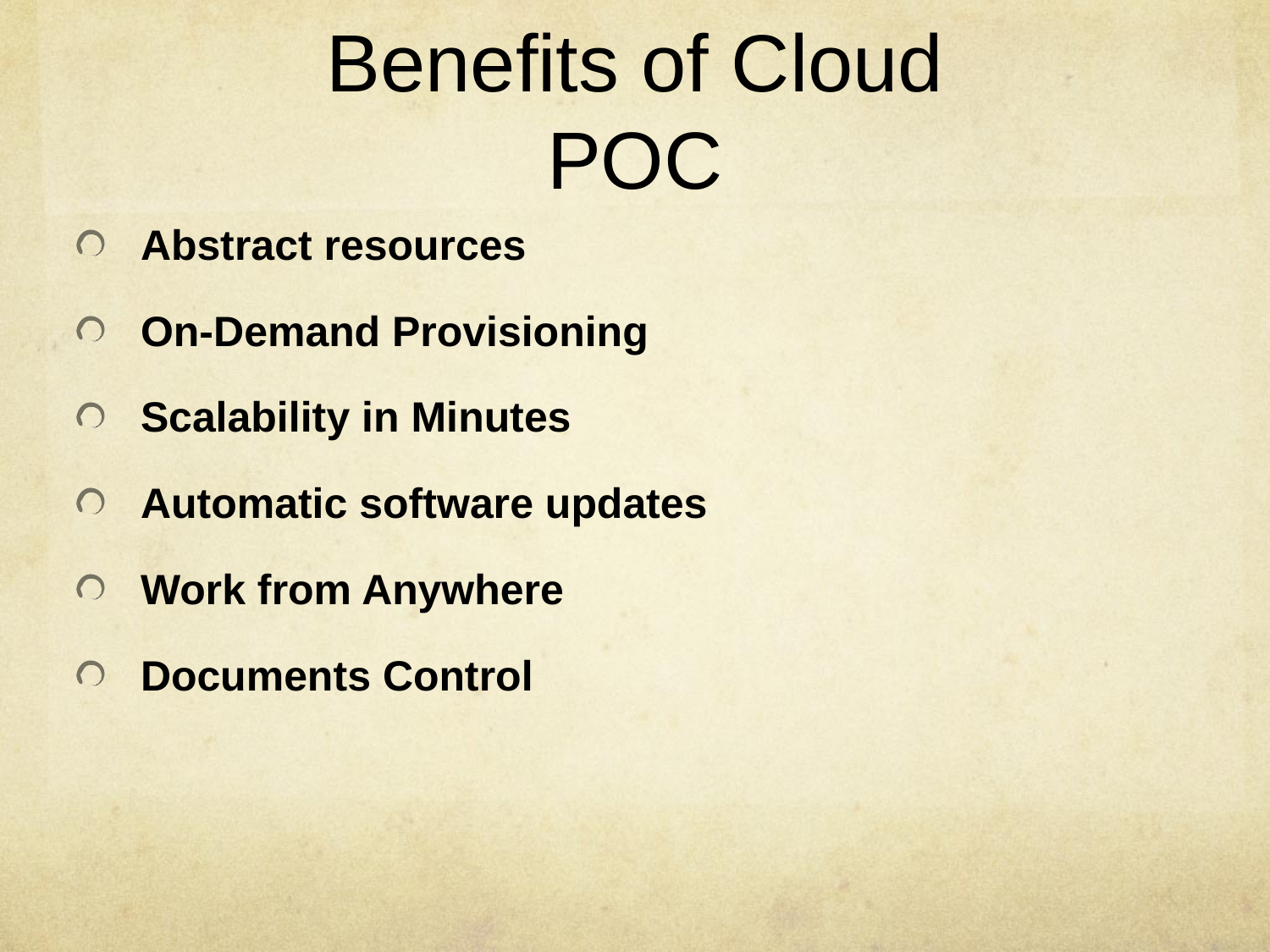

# Benefits of Cloud POC
Abstract resources
On-Demand Provisioning
Scalability in Minutes
Automatic software updates
Work from Anywhere
Documents Control